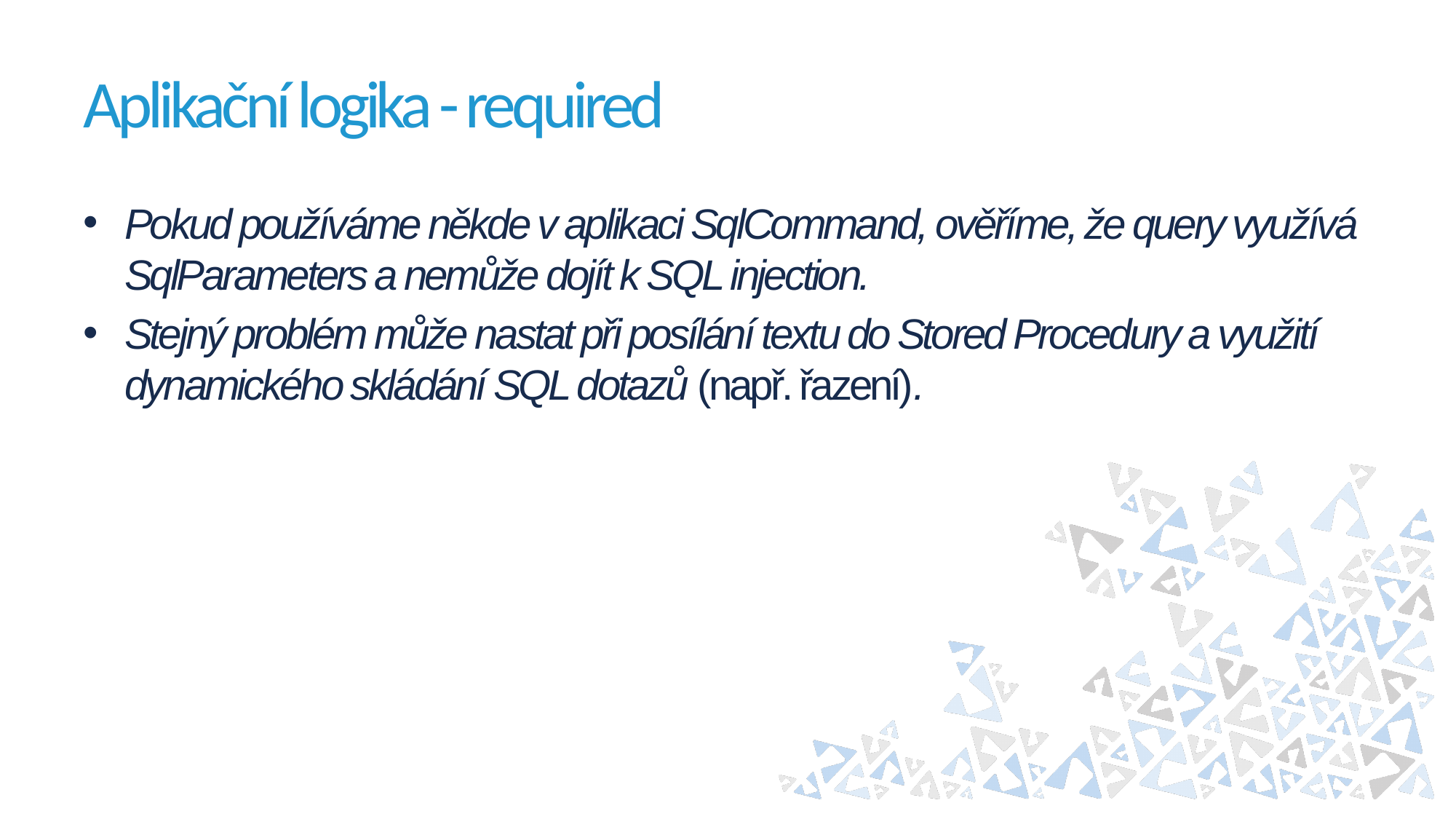

# Aplikační logika - required
Pokud používáme někde v aplikaci SqlCommand, ověříme, že query využívá SqlParameters a nemůže dojít k SQL injection.
Stejný problém může nastat při posílání textu do Stored Procedury a využití dynamického skládání SQL dotazů (např. řazení).